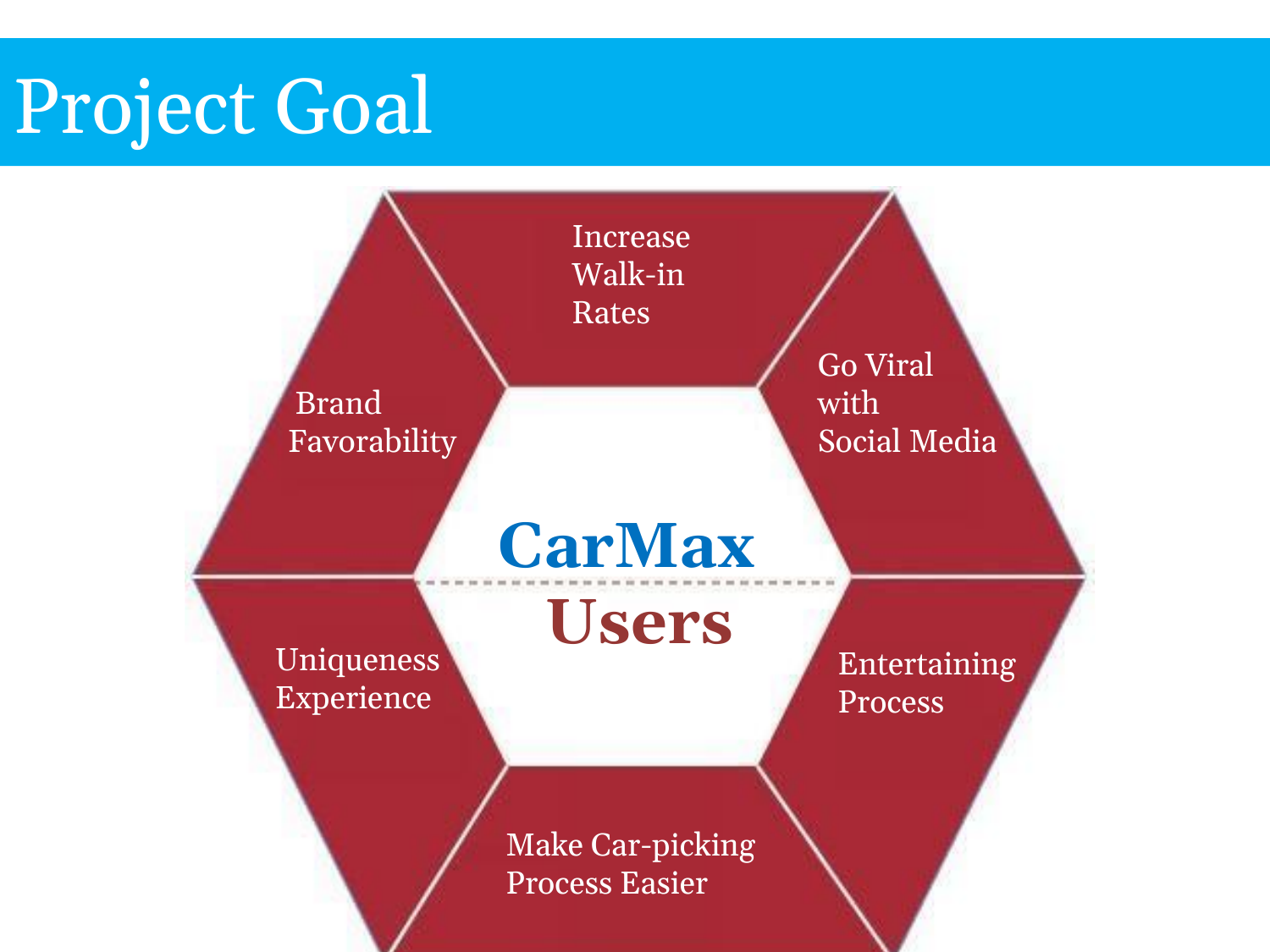

# Project Goal

Increase
Walk-in
Rates
Go Viral
with
Social Media
 Brand
Favorability
CarMax
    Users
Uniqueness
Experience
Entertaining
Process
Make Car-picking
Process Easier